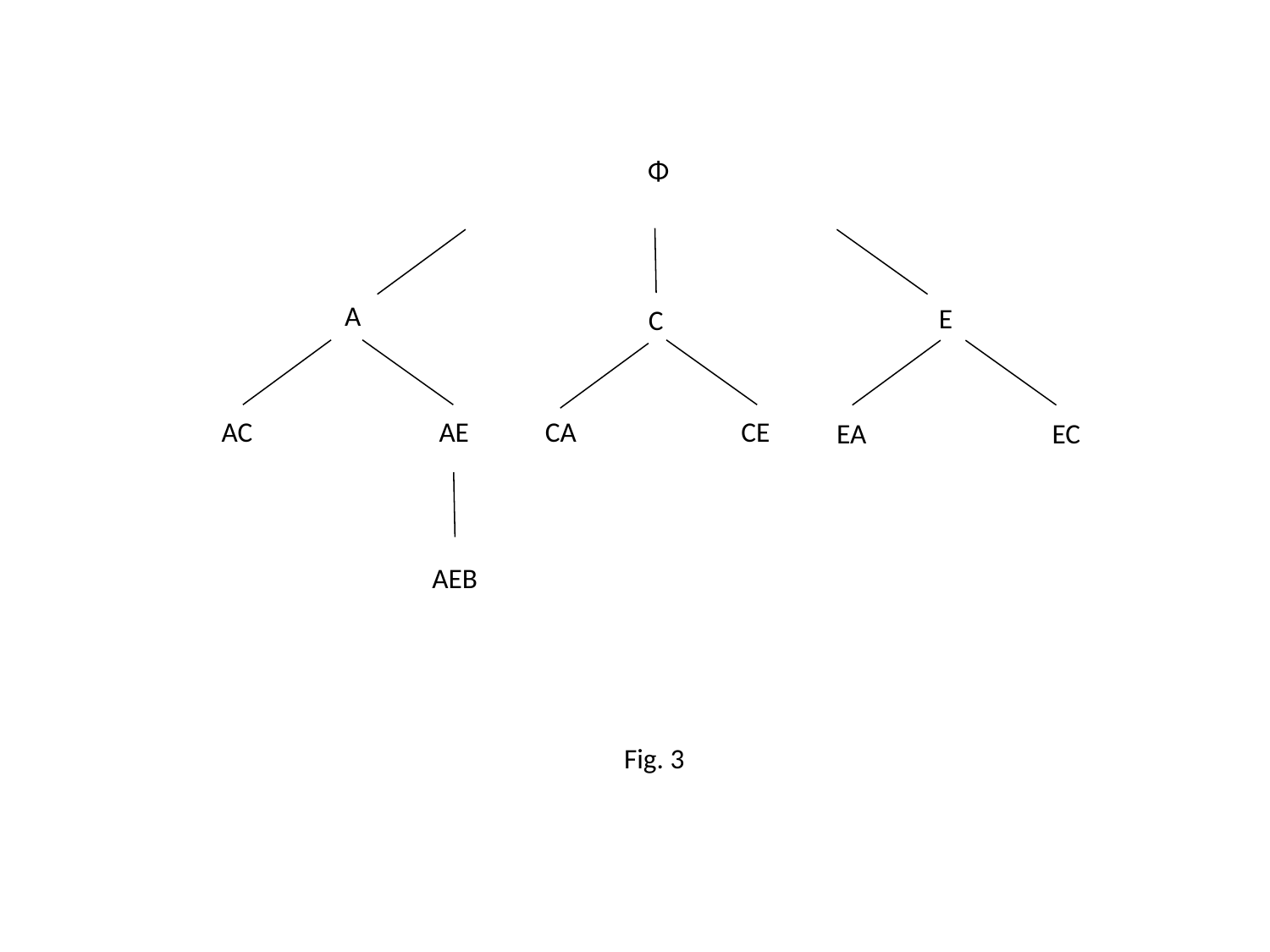

Φ
A
E
C
AC
AE
CA
CE
EA
EC
AEB
Fig. 3